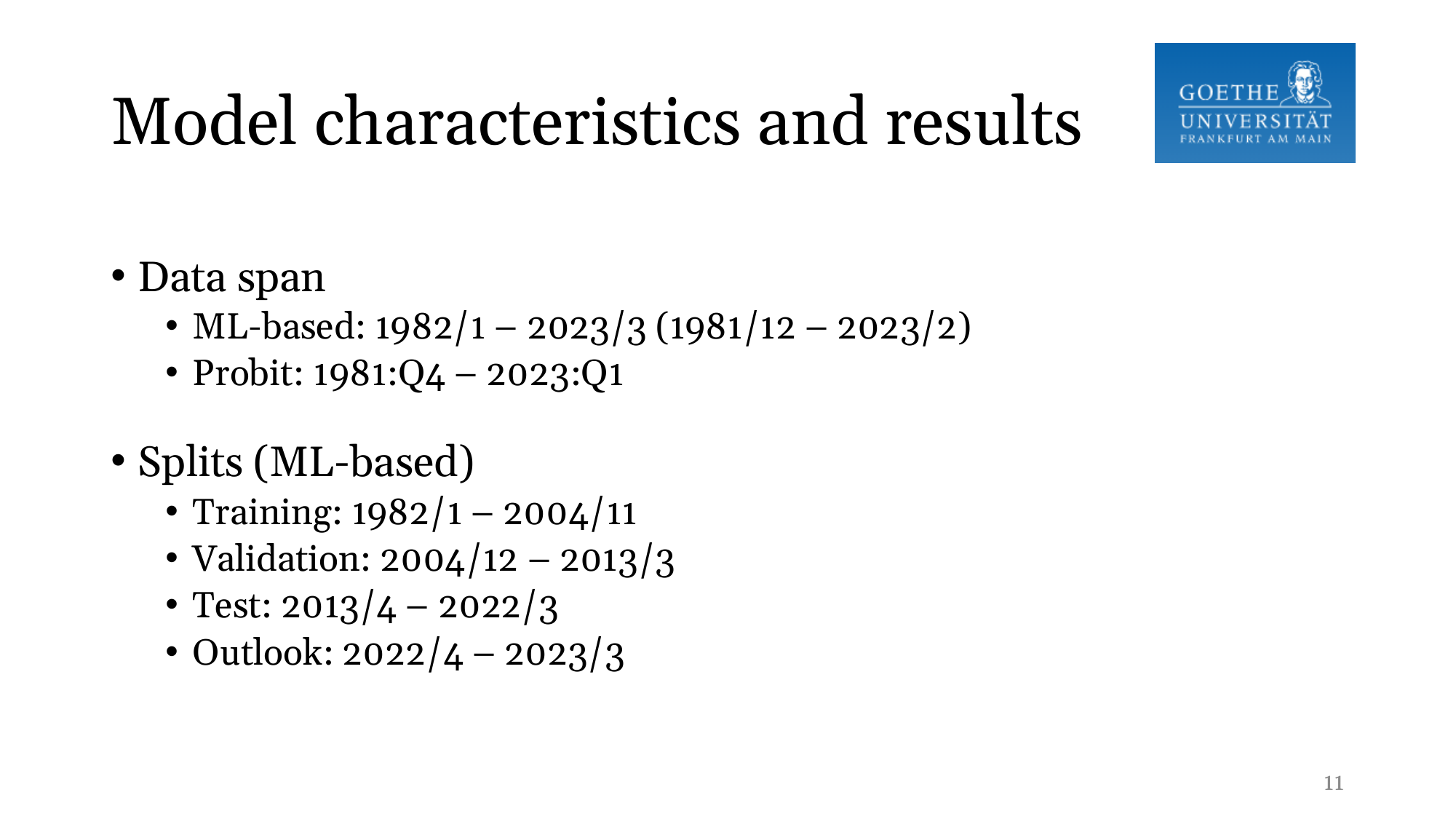

# Model characteristics and results
Data span
ML-based: 1982/1 – 2023/3 (1981/12 – 2023/2)
Probit: 1981:Q4 – 2023:Q1
Splits (ML-based)
Training: 1982/1 – 2004/11
Validation: 2004/12 – 2013/3
Test: 2013/4 – 2022/3
Outlook: 2022/4 – 2023/3
11